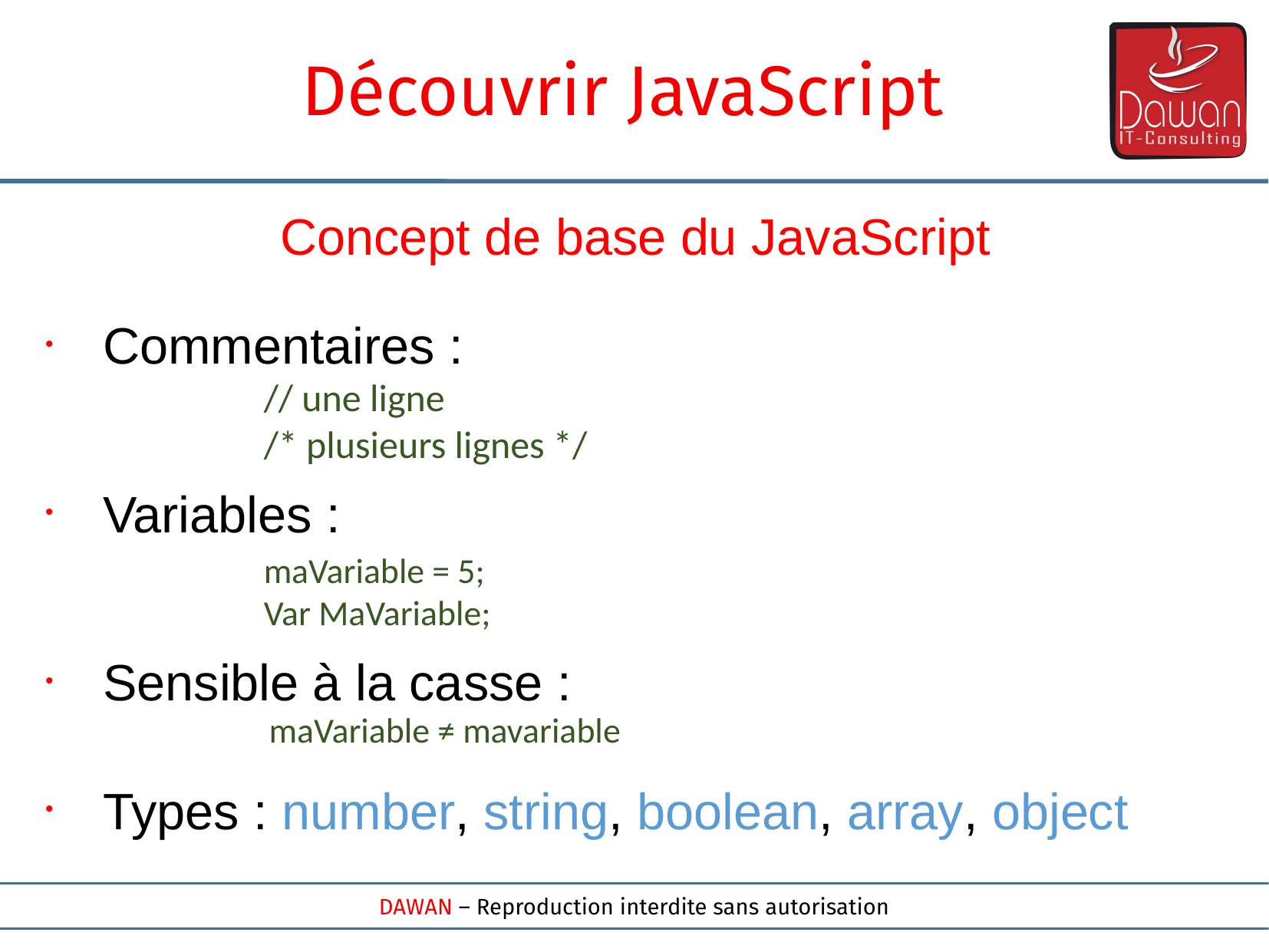

Découvrir JavaScript
Concept de base du JavaScript

Commentaires :

Variables :

Sensible à la casse :

Types : number, string, boolean, array, object
// une ligne
/* plusieurs lignes */
maVariable = 5;
Var MaVariable;
maVariable ≠ mavariable